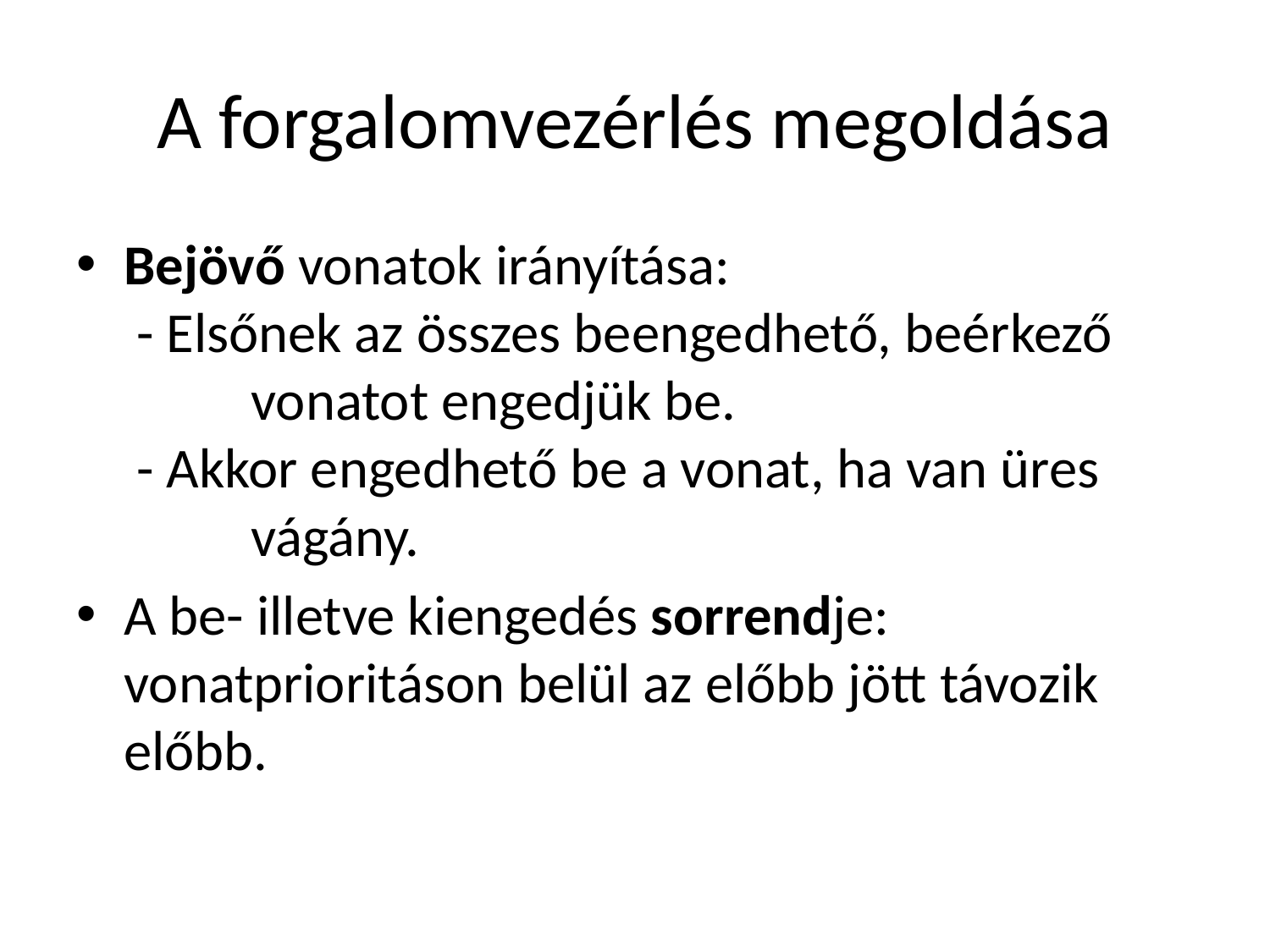

# A forgalomvezérlés megoldása
Bejövő vonatok irányítása:
 - Elsőnek az összes beengedhető, beérkező
	vonatot engedjük be.
 - Akkor engedhető be a vonat, ha van üres
	vágány.
A be- illetve kiengedés sorrendje: vonatprioritáson belül az előbb jött távozik előbb.